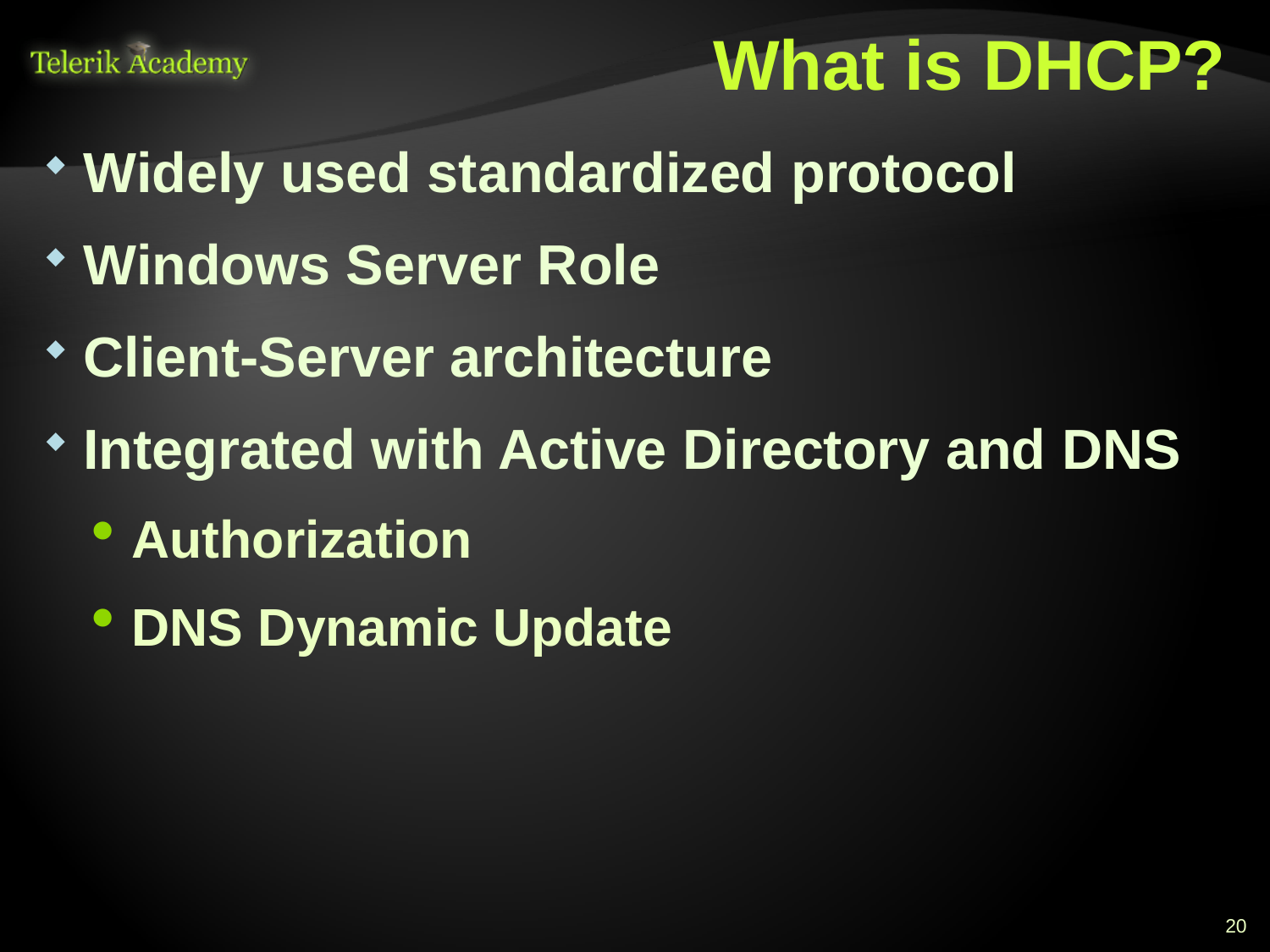

# What is DHCP?
Widely used standardized protocol
Windows Server Role
Client-Server architecture
Integrated with Active Directory and DNS
Authorization
DNS Dynamic Update

20